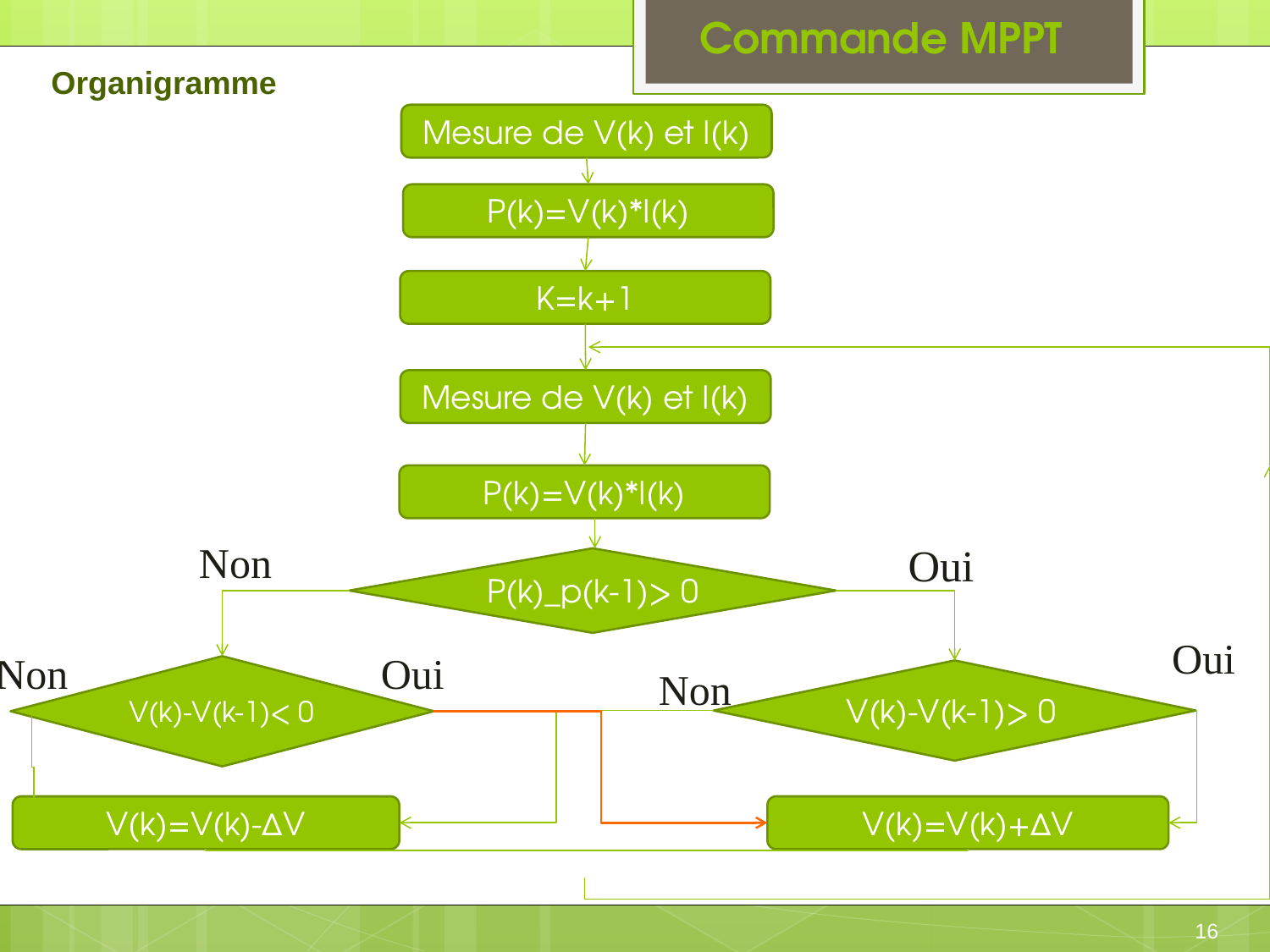

Commande MPPT
Organigramme
Mesure de V(k) et I(k)
P(k)=V(k)*I(k)
K=k+1
Mesure de V(k) et I(k)
P(k)=V(k)*I(k)
Non
Oui
P(k)_p(k-1)> 0
Oui
Non
Oui
V(k)-V(k-1)< 0
Non
V(k)-V(k-1)> 0
V(k)=V(k)-∆V
V(k)=V(k)+∆V
2013/2014
16